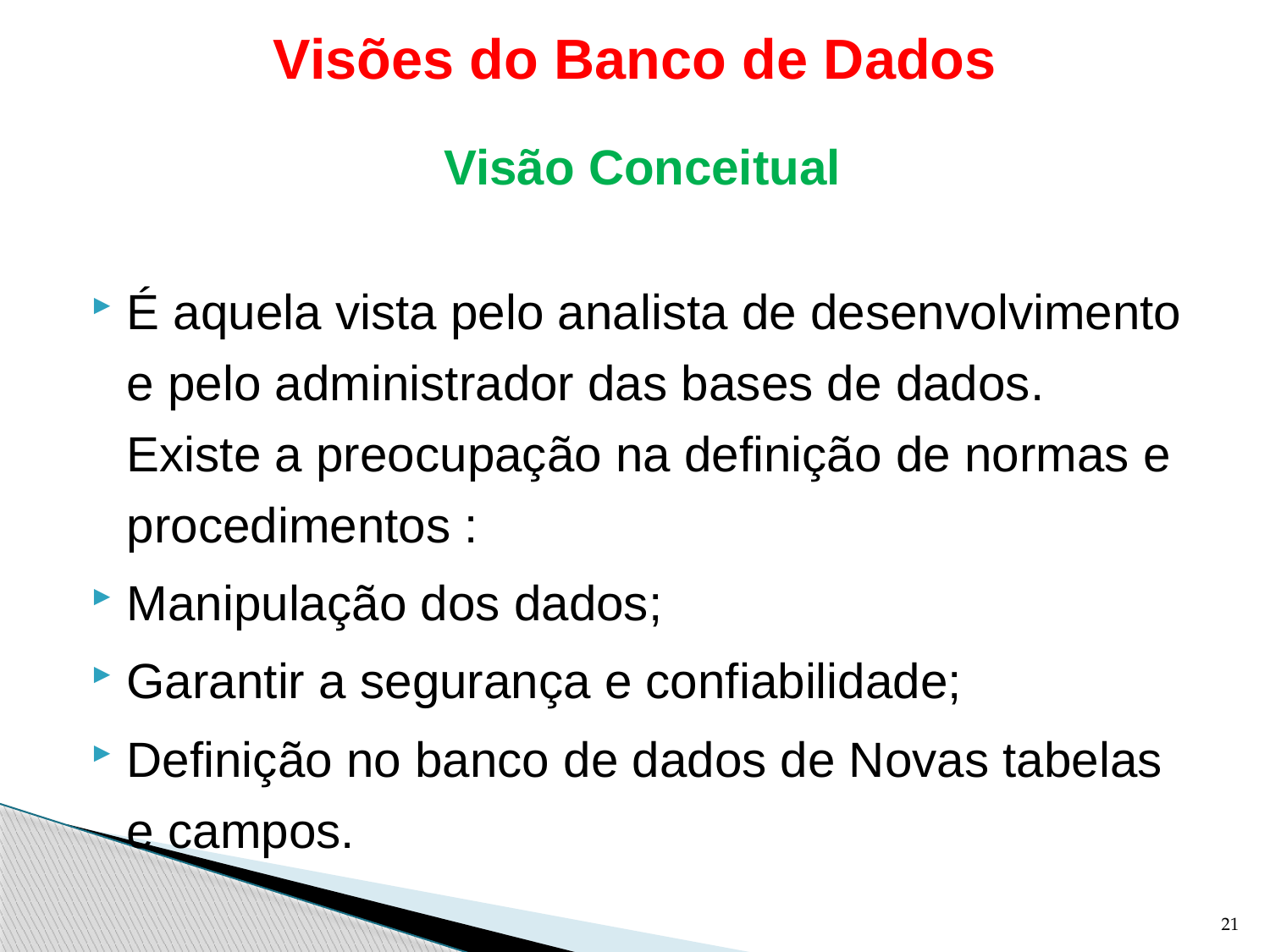

# Visões do Banco de Dados
Visão Conceitual

É aquela vista pelo analista de desenvolvimento e pelo administrador das bases de dados. Existe a preocupação na definição de normas e procedimentos :
Manipulação dos dados;
Garantir a segurança e confiabilidade;
Definição no banco de dados de Novas tabelas e campos.
21